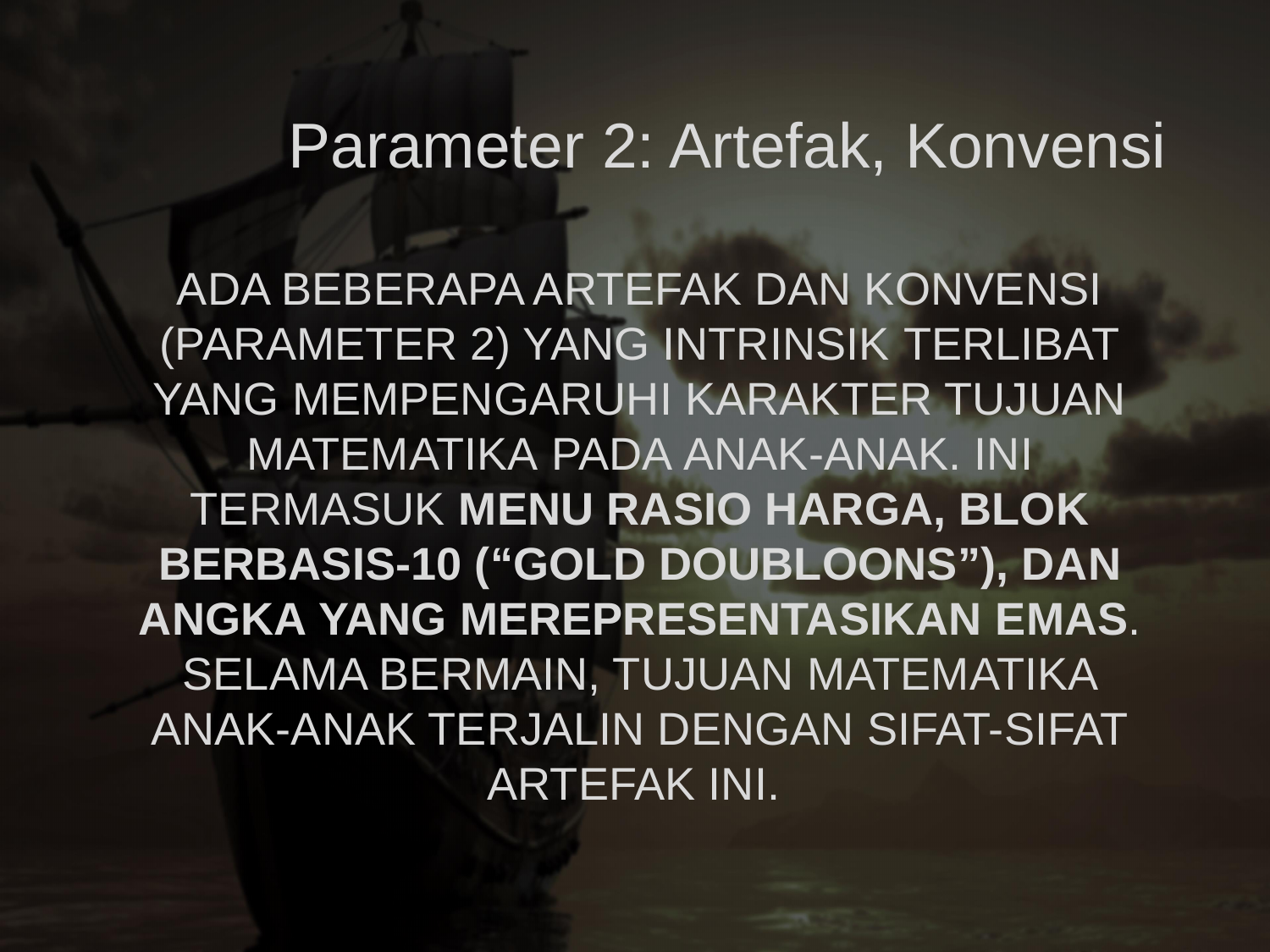

Parameter 2: Artefak, Konvensi
Ada beberapa artefak dan konvensi (Parameter 2) yang intrinsik terlibat yang mempengaruhi karakter tujuan matematika pada anak-anak. Ini termasuk menu rasio harga, blok berbasis-10 (“gold doubloons”), dan angka yang merepresentasikan emas. Selama bermain, tujuan matematika anak-anak terjalin dengan sifat-sifat artefak ini.